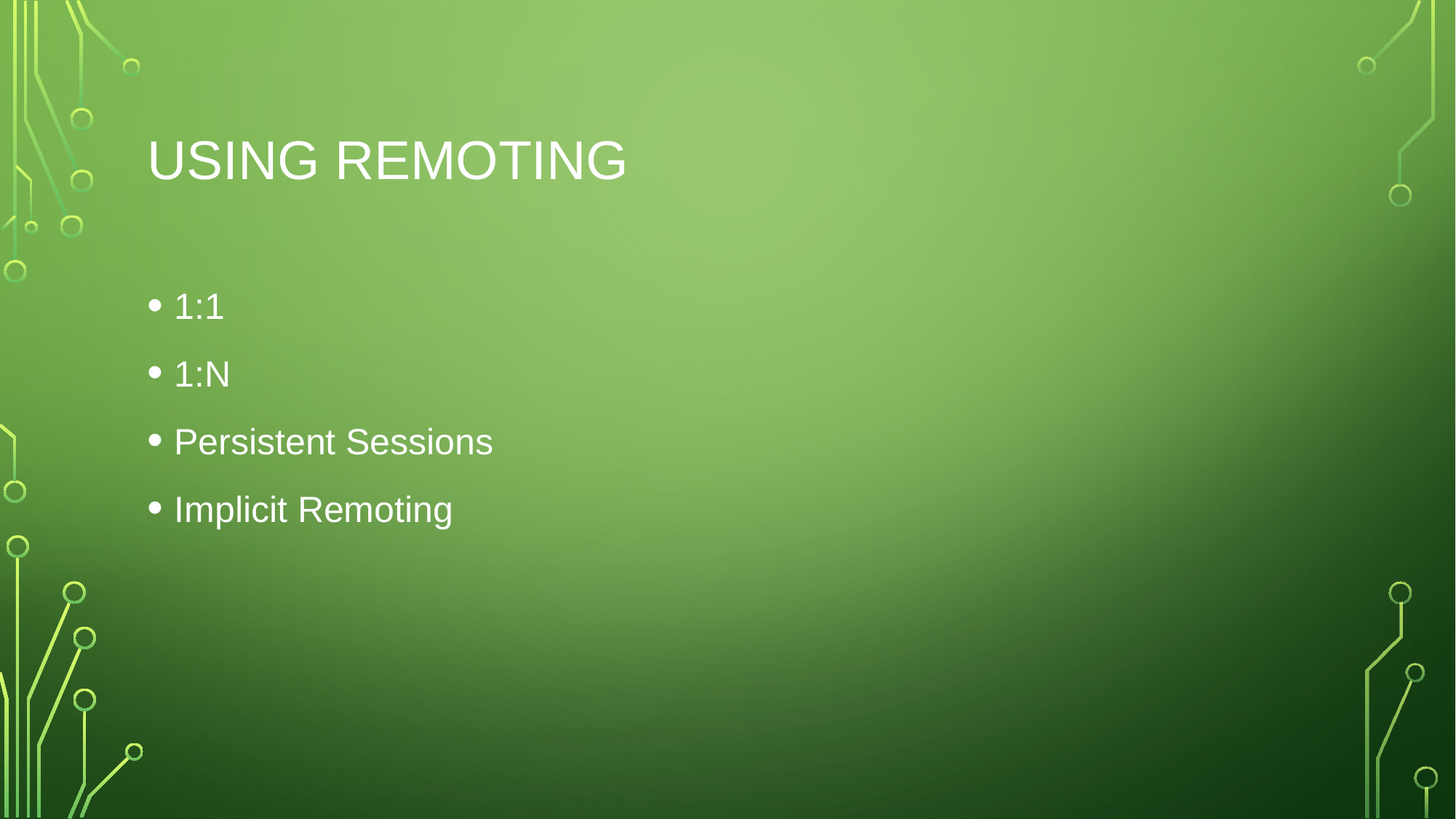

# Using Remoting
1:1
1:N
Persistent Sessions
Implicit Remoting